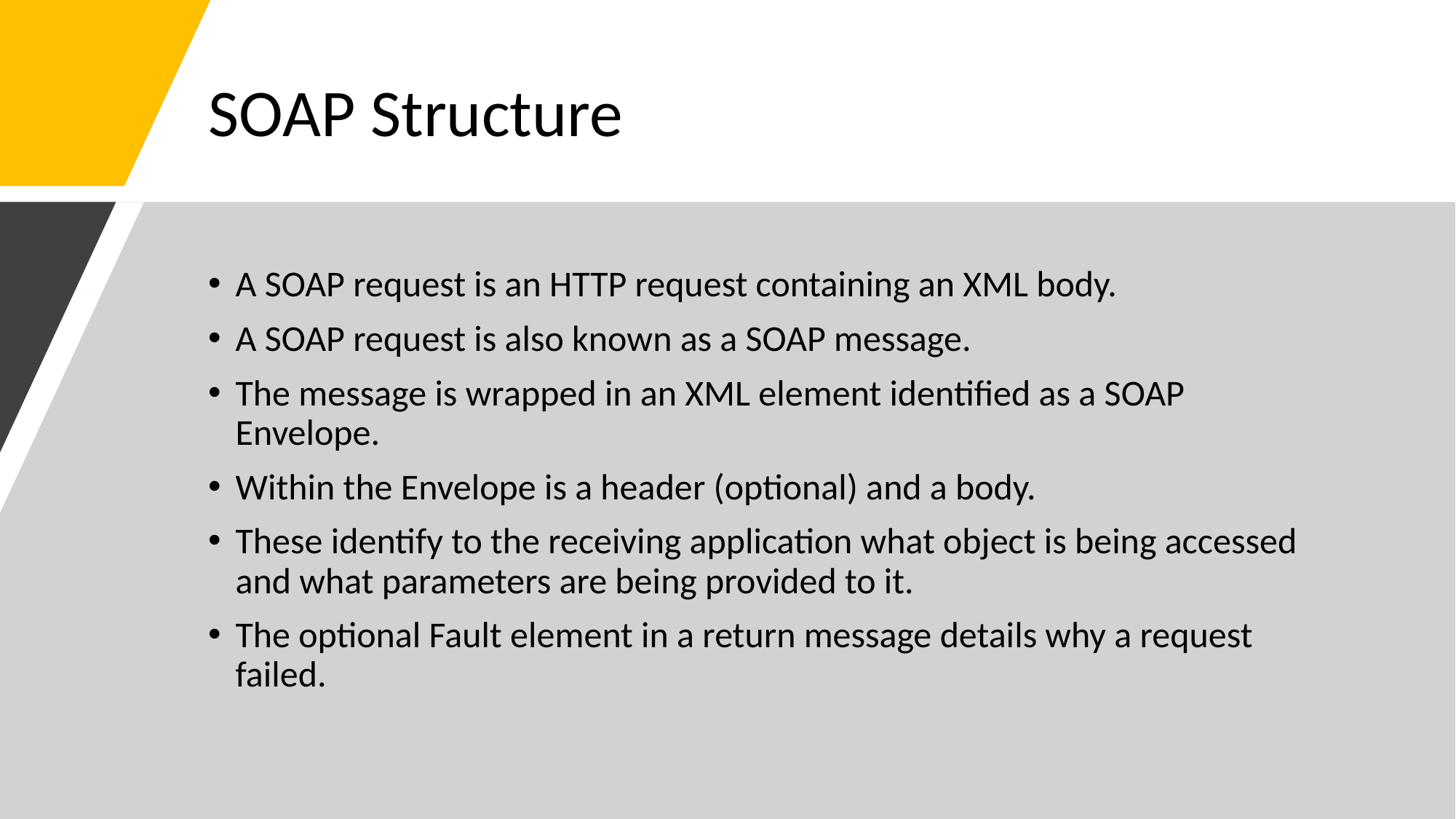

# SOAP Structure

A SOAP request is an HTTP request containing an XML body.
A SOAP request is also known as a SOAP message.
The message is wrapped in an XML element identified as a SOAP Envelope.
Within the Envelope is a header (optional) and a body.
These identify to the receiving application what object is being accessed and what parameters are being provided to it.
The optional Fault element in a return message details why a request failed.